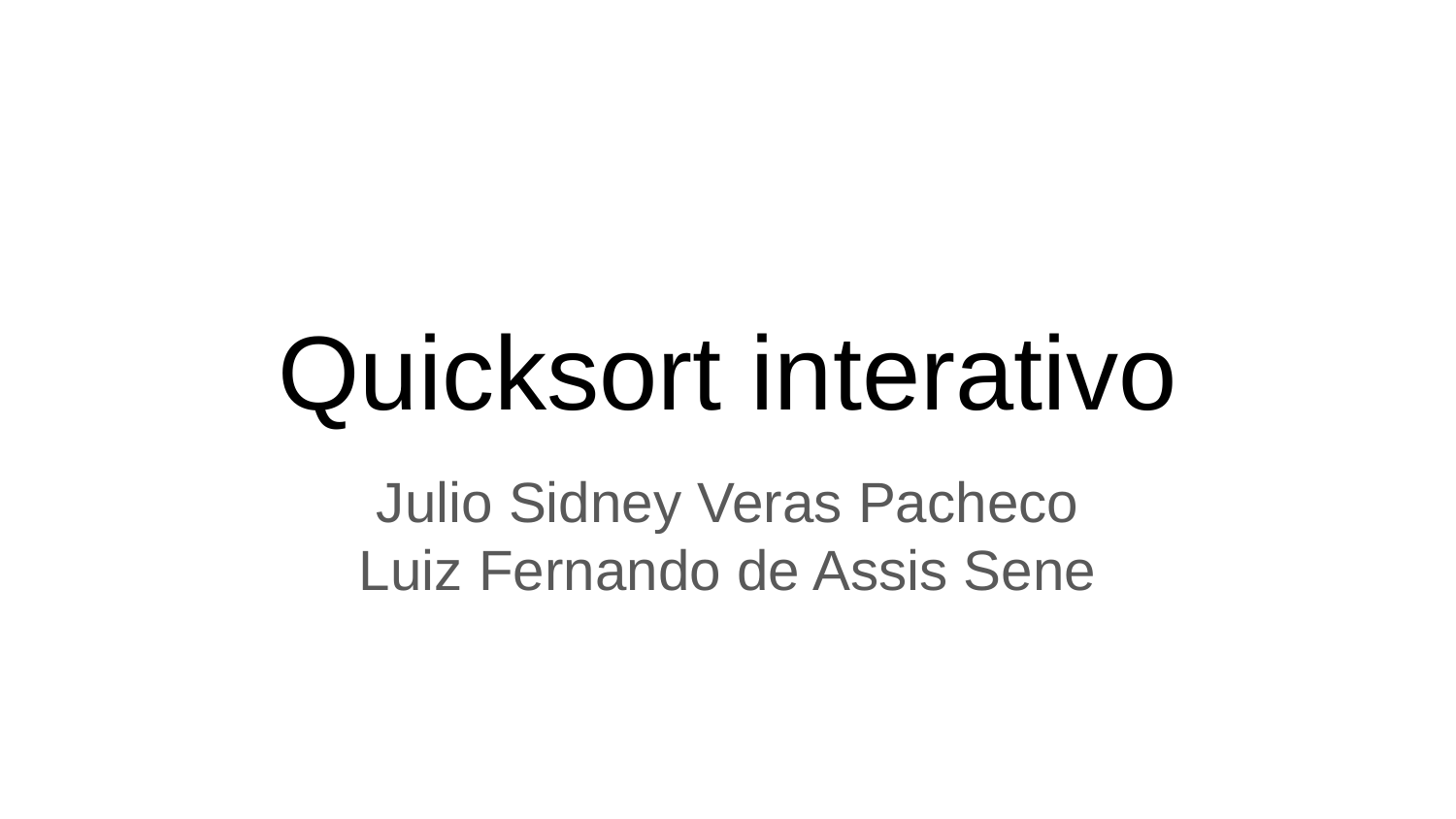

# Quicksort interativo
Julio Sidney Veras Pacheco
Luiz Fernando de Assis Sene